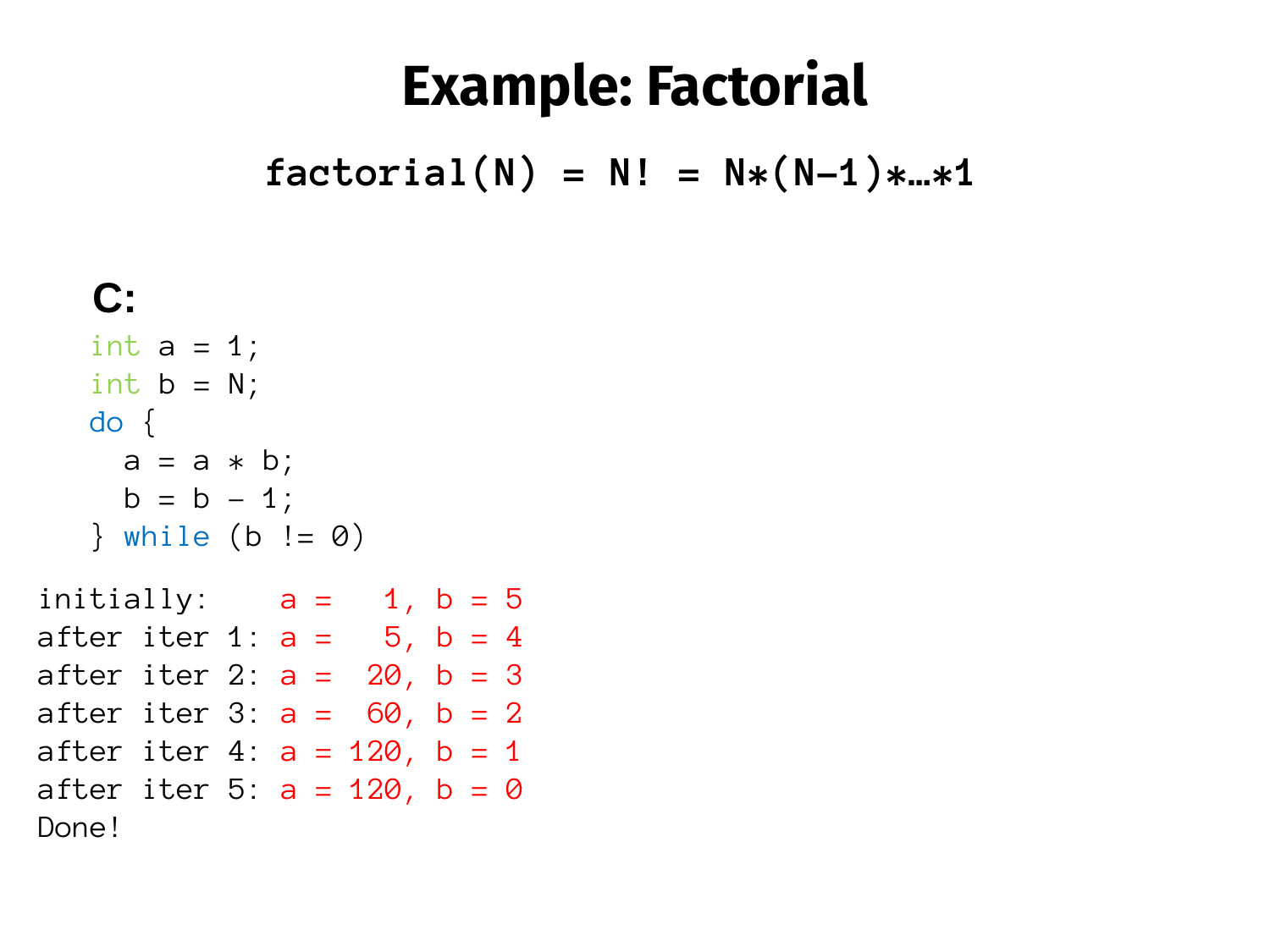

# Example: Factorial
factorial(N) = N! = N*(N-1)*…*1
C:
int a = 1;
int b = N;
do {
  a = a * b;
  b = b – 1;
} while (b != 0)
initially:    a =   1, b = 5
after iter 1: a =   5, b = 4
after iter 2: a =  20, b = 3
after iter 3: a =  60, b = 2
after iter 4: a = 120, b = 1
after iter 5: a = 120, b = 0
Done!